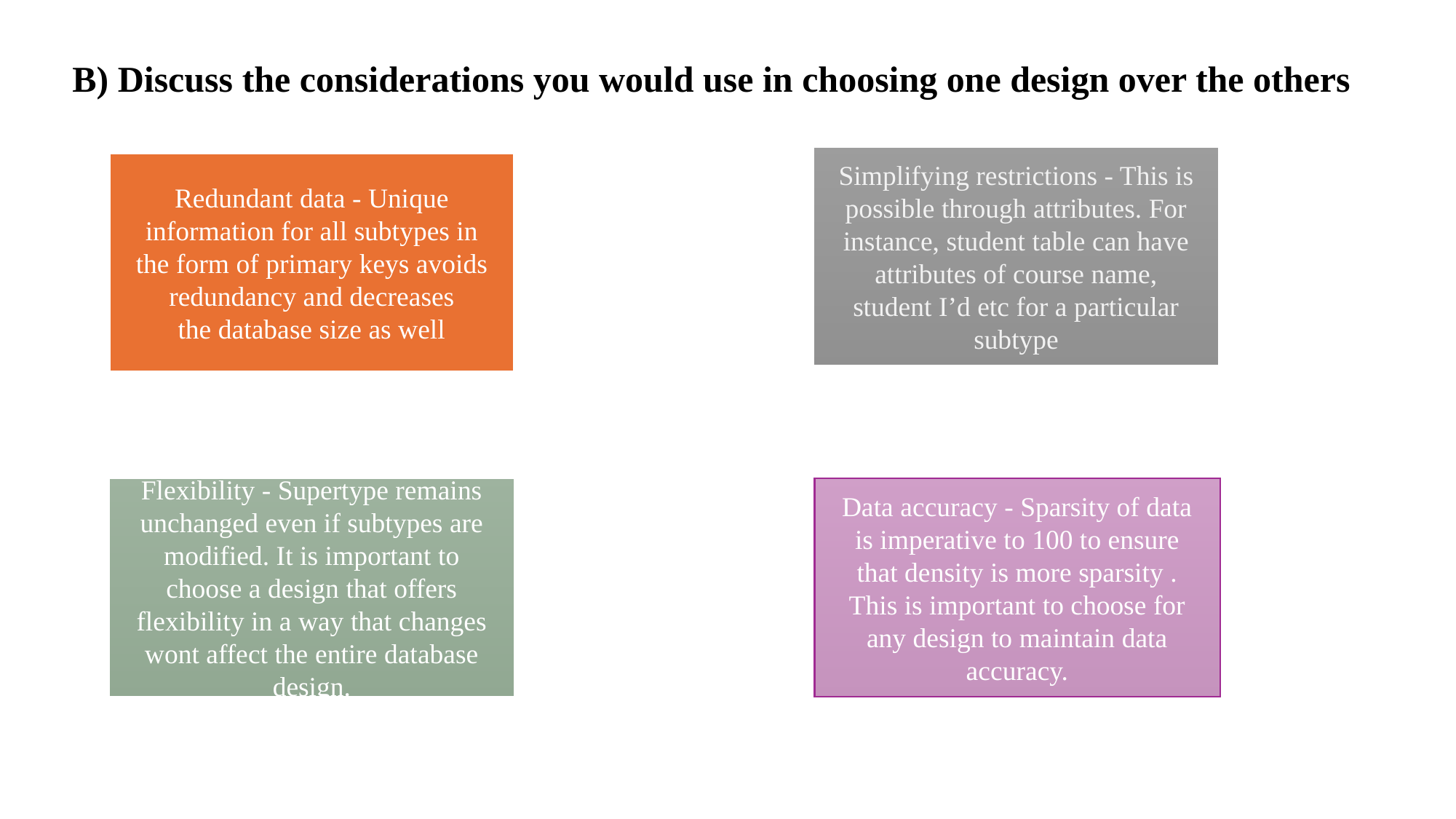

B) Discuss the considerations you would use in choosing one design over the others

Simplifying restrictions - This is
possible through attributes. For
instance, student table can have
attributes of course name,
student I’d etc for a particular
subtype
Redundant data - Unique information for all subtypes in
the form of primary keys avoids redundancy and decreases
the database size as well
Flexibility - Supertype remains
unchanged even if subtypes are
modified. It is important to
choose a design that offers
flexibility in a way that changes
wont affect the entire database
design.
Data accuracy - Sparsity of data
is imperative to 100 to ensure
that density is more sparsity .
This is important to choose for
any design to maintain data
accuracy.